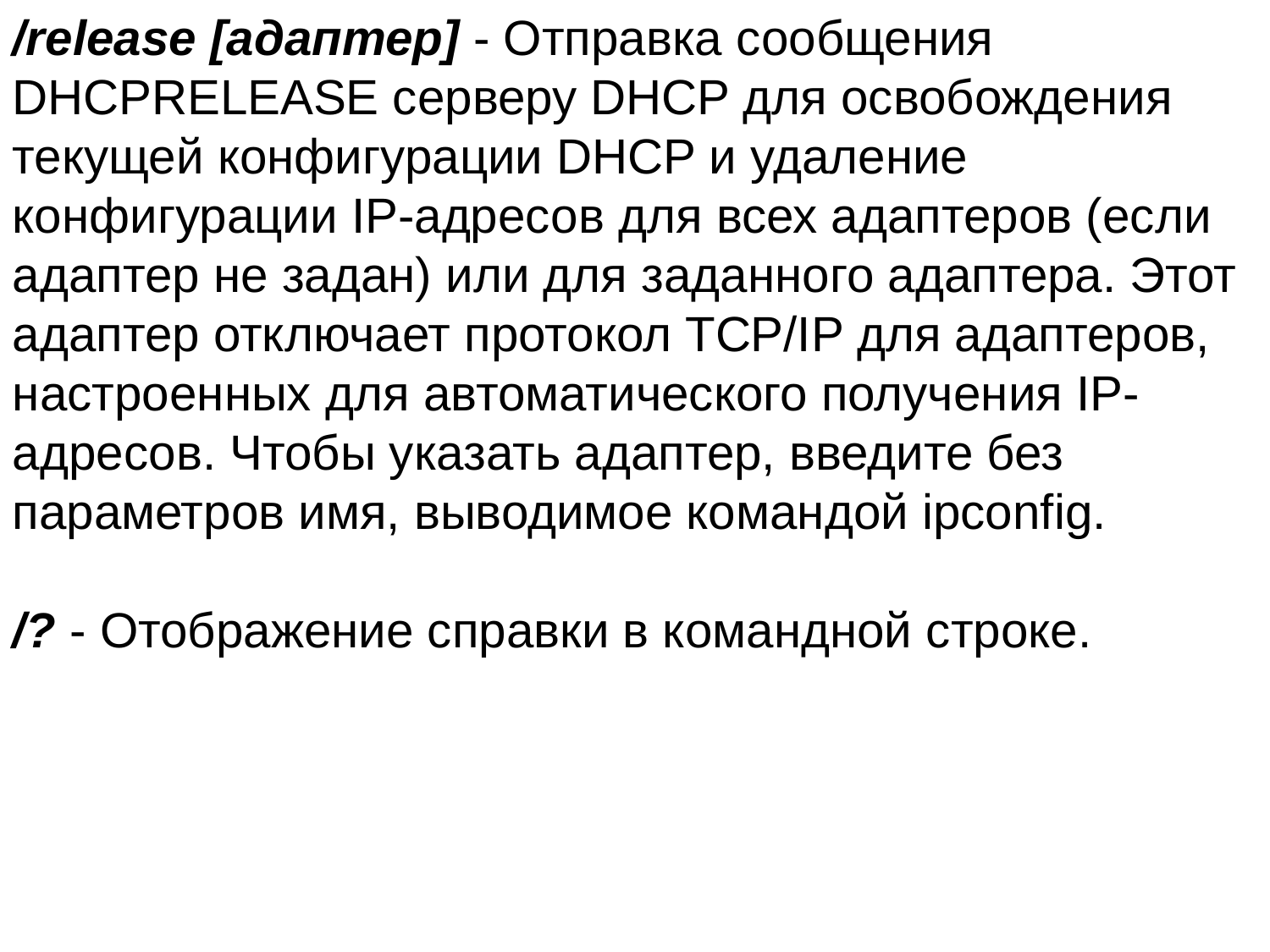

/release [адаптер] - Отправка сообщения DHCPRELEASE серверу DHCP для освобождения текущей конфигурации DHCP и удаление конфигурации IP-адресов для всех адаптеров (если адаптер не задан) или для заданного адаптера. Этот адаптер отключает протокол TCP/IP для адаптеров, настроенных для автоматического получения IP-адресов. Чтобы указать адаптер, введите без параметров имя, выводимое командой ipconfig.

/? - Отображение справки в командной строке.